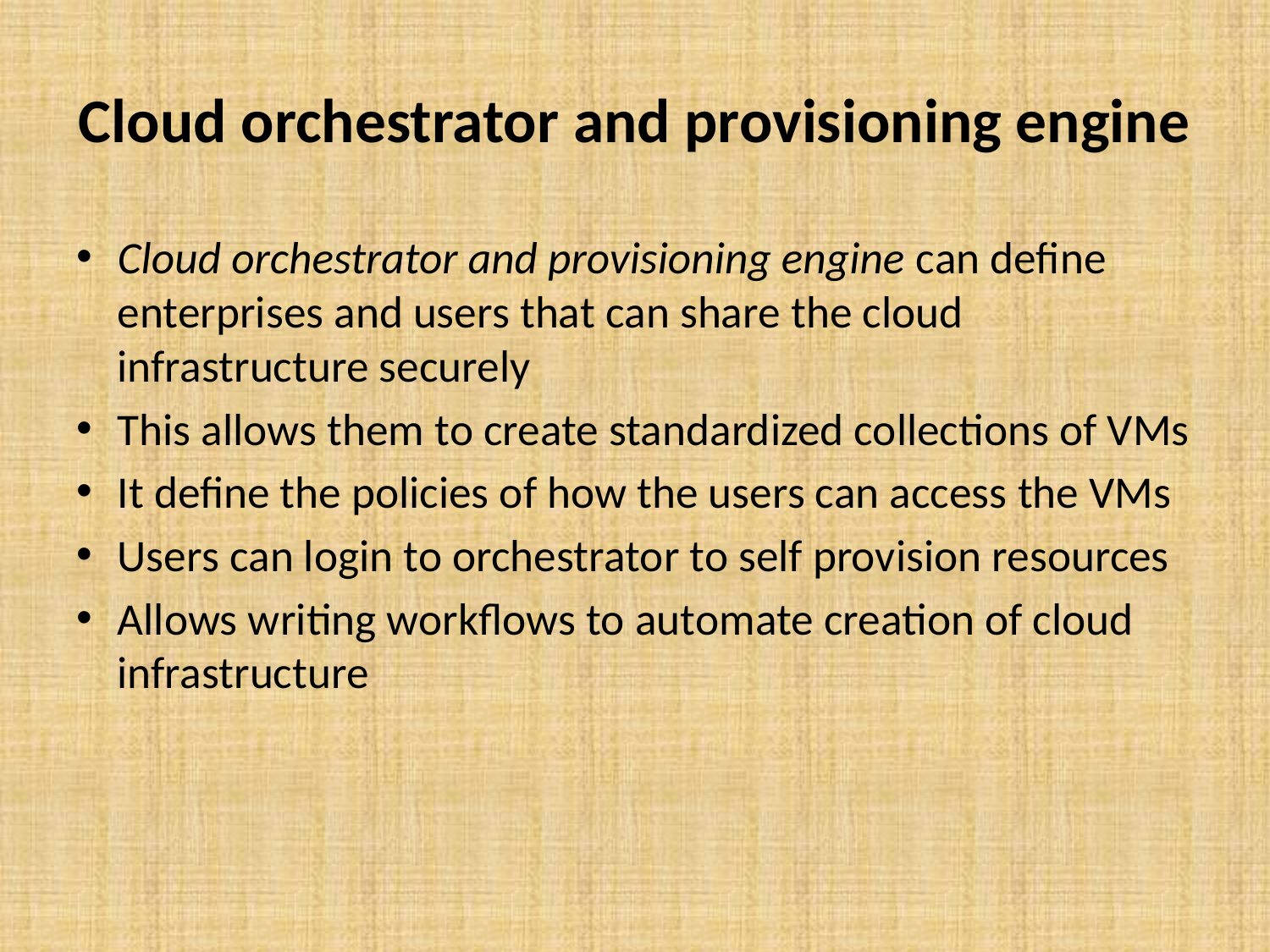

# Cloud orchestrator and provisioning engine
Cloud orchestrator and provisioning engine can define enterprises and users that can share the cloud infrastructure securely
This allows them to create standardized collections of VMs
It define the policies of how the users can access the VMs
Users can login to orchestrator to self provision resources
Allows writing workflows to automate creation of cloud infrastructure